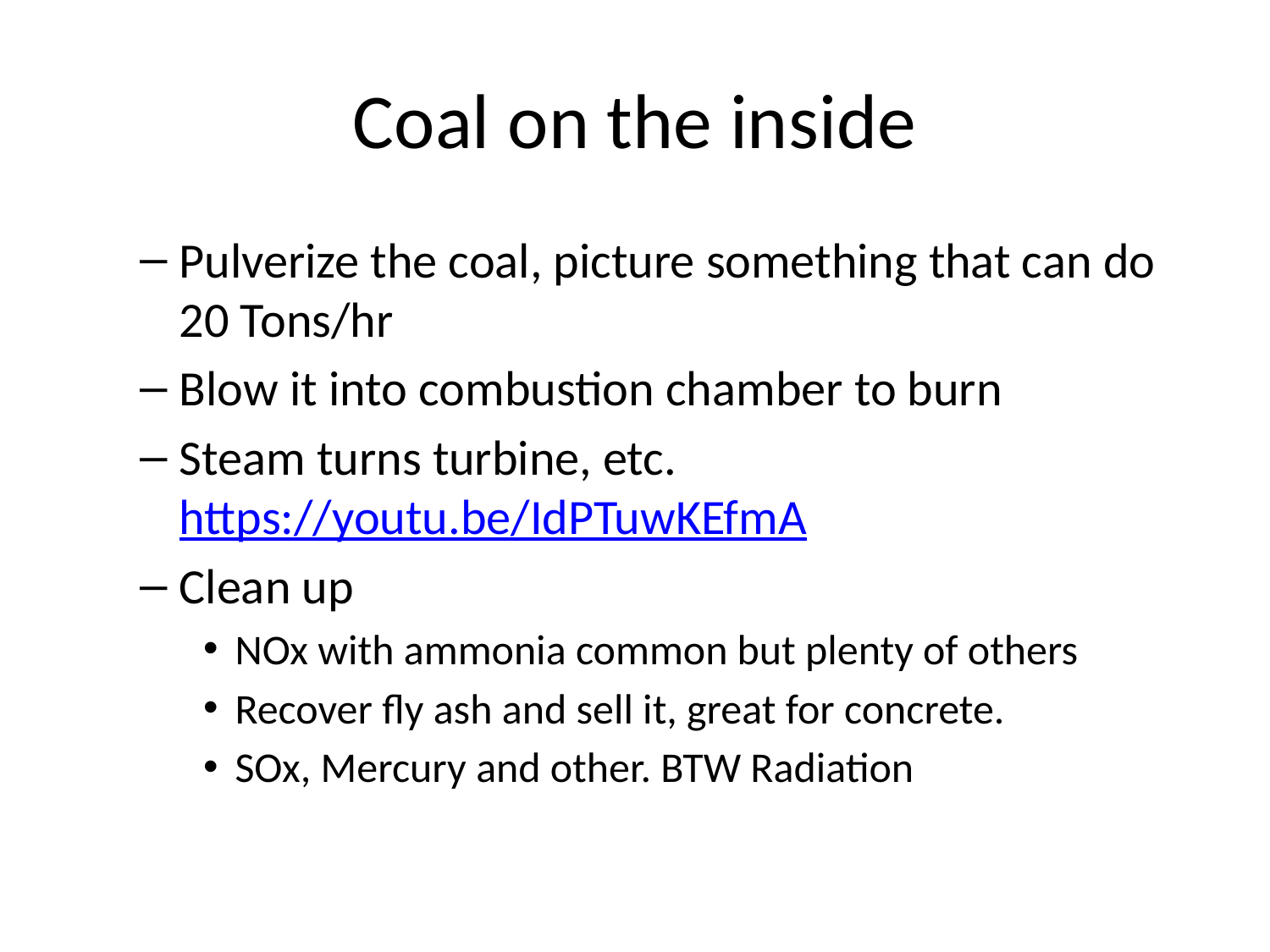

# Coal on the inside
Pulverize the coal, picture something that can do 20 Tons/hr
Blow it into combustion chamber to burn
Steam turns turbine, etc. https://youtu.be/IdPTuwKEfmA
Clean up
NOx with ammonia common but plenty of others
Recover fly ash and sell it, great for concrete.
SOx, Mercury and other. BTW Radiation